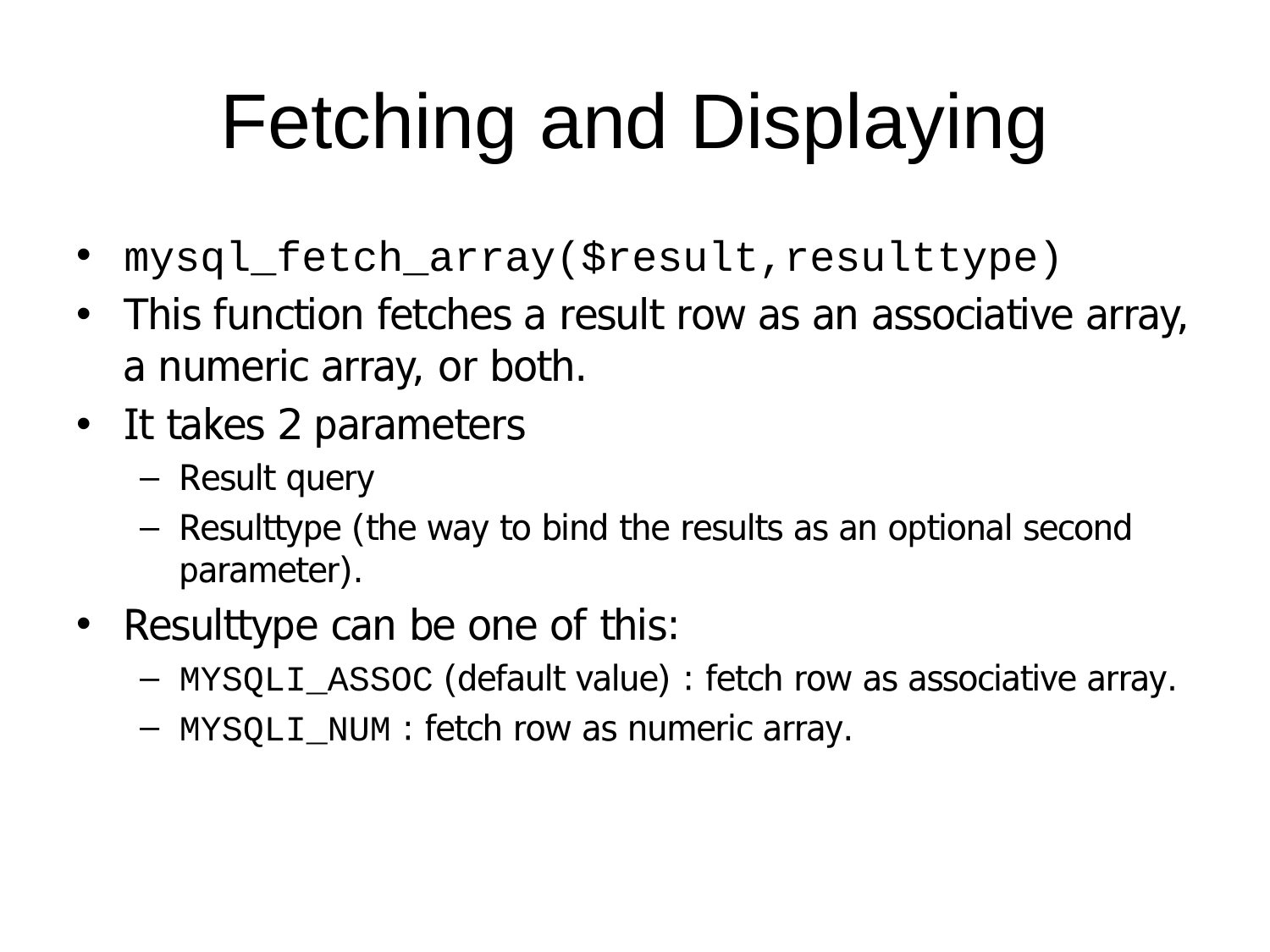

# Fetching and Displaying
mysql_fetch_array($result,resulttype)
This function fetches a result row as an associative array, a numeric array, or both.
It takes 2 parameters
Result query
Resulttype (the way to bind the results as an optional second parameter).
Resulttype can be one of this:
MYSQLI_ASSOC (default value) : fetch row as associative array.
MYSQLI_NUM : fetch row as numeric array.